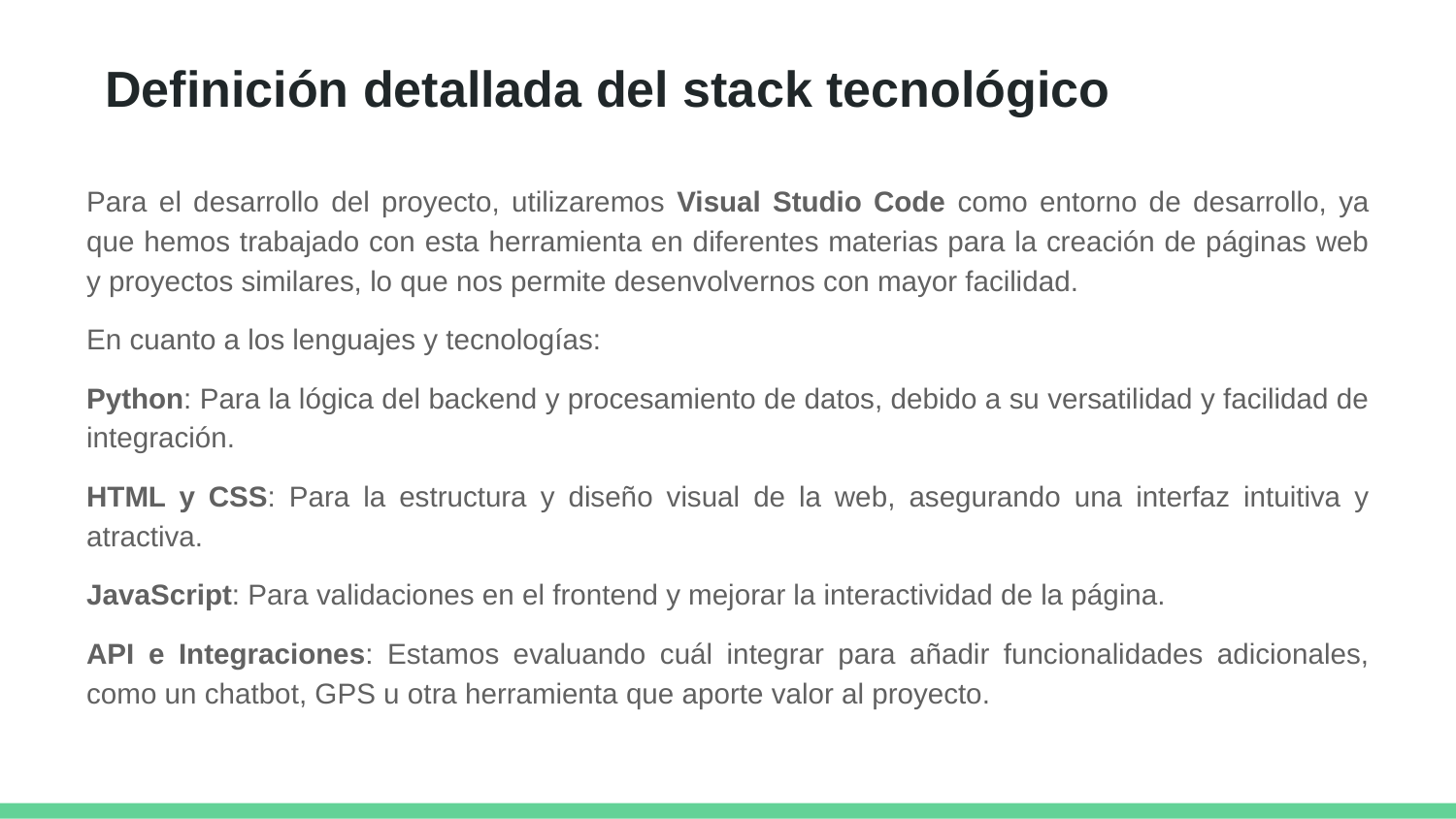

# Definición detallada del stack tecnológico
Para el desarrollo del proyecto, utilizaremos Visual Studio Code como entorno de desarrollo, ya que hemos trabajado con esta herramienta en diferentes materias para la creación de páginas web y proyectos similares, lo que nos permite desenvolvernos con mayor facilidad.
En cuanto a los lenguajes y tecnologías:
Python: Para la lógica del backend y procesamiento de datos, debido a su versatilidad y facilidad de integración.
HTML y CSS: Para la estructura y diseño visual de la web, asegurando una interfaz intuitiva y atractiva.
JavaScript: Para validaciones en el frontend y mejorar la interactividad de la página.
API e Integraciones: Estamos evaluando cuál integrar para añadir funcionalidades adicionales, como un chatbot, GPS u otra herramienta que aporte valor al proyecto.